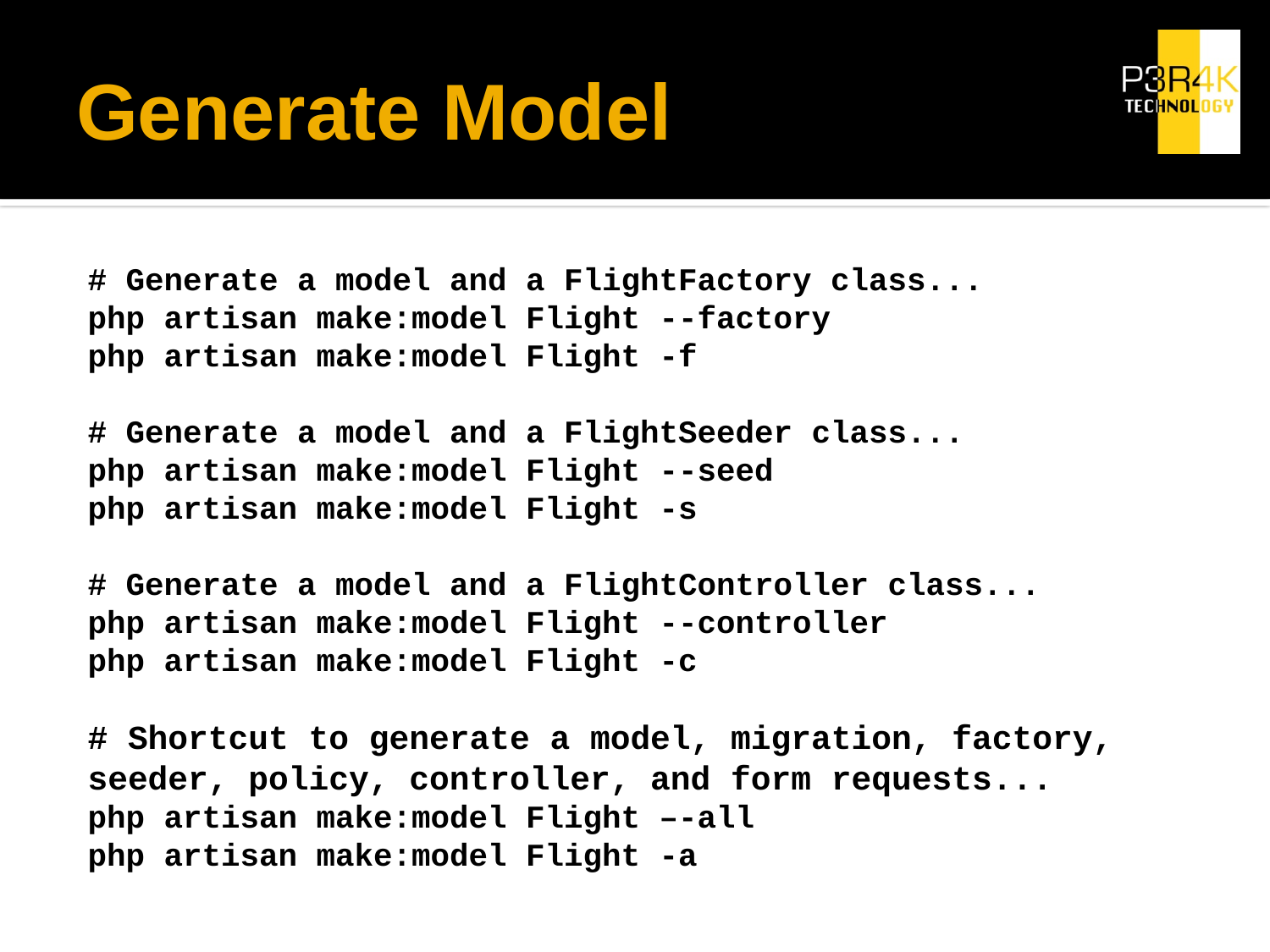

# Generate Model
# Generate a model and a FlightFactory class...
php artisan make:model Flight --factory
php artisan make:model Flight -f

# Generate a model and a FlightSeeder class...
php artisan make:model Flight --seed
php artisan make:model Flight -s

# Generate a model and a FlightController class...
php artisan make:model Flight --controller
php artisan make:model Flight -c

# Shortcut to generate a model, migration, factory, seeder, policy, controller, and form requests...
php artisan make:model Flight –-all
php artisan make:model Flight -a